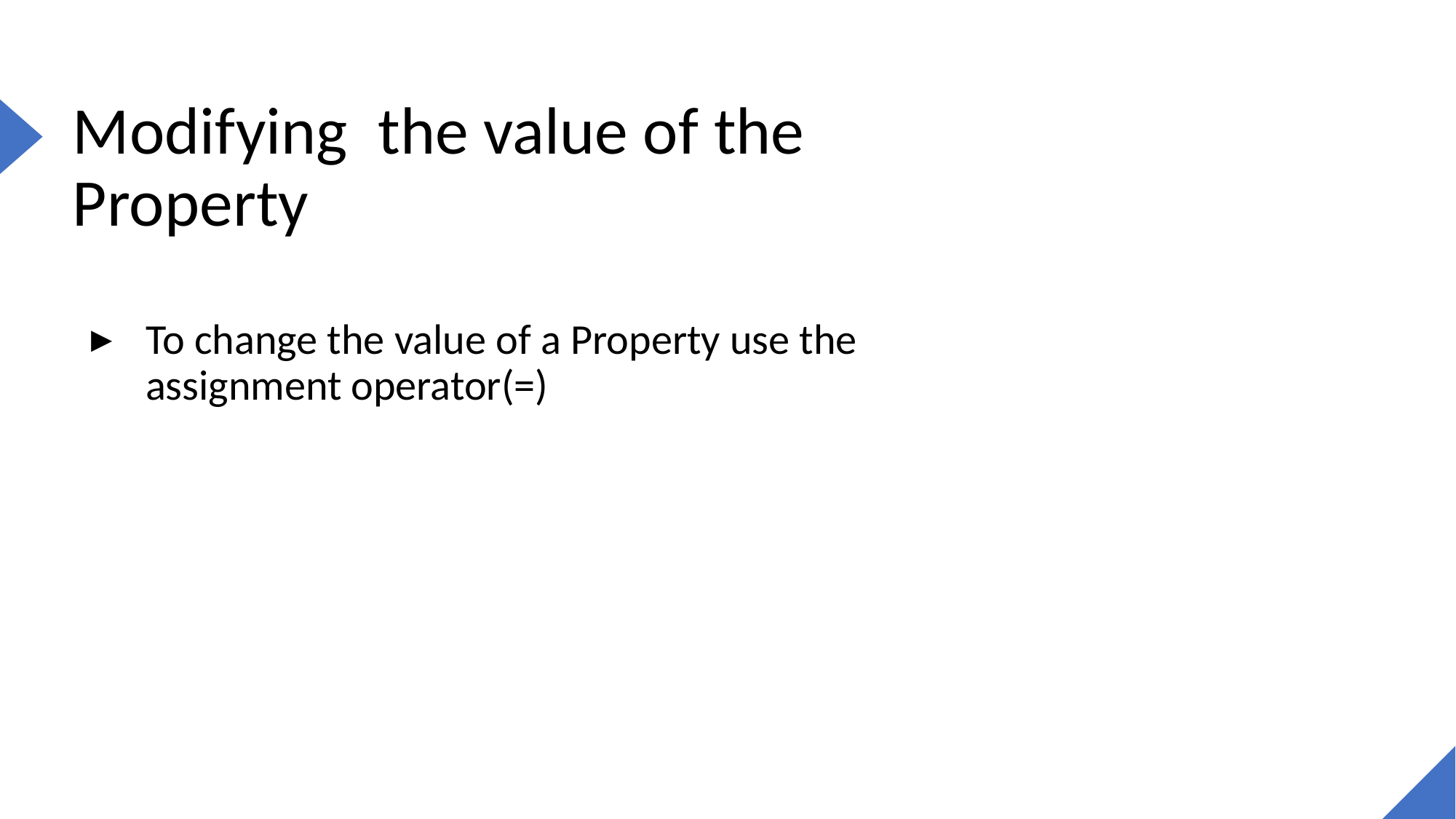

# Modifying  the value of the Property
To change the value of a Property use the assignment operator(=)